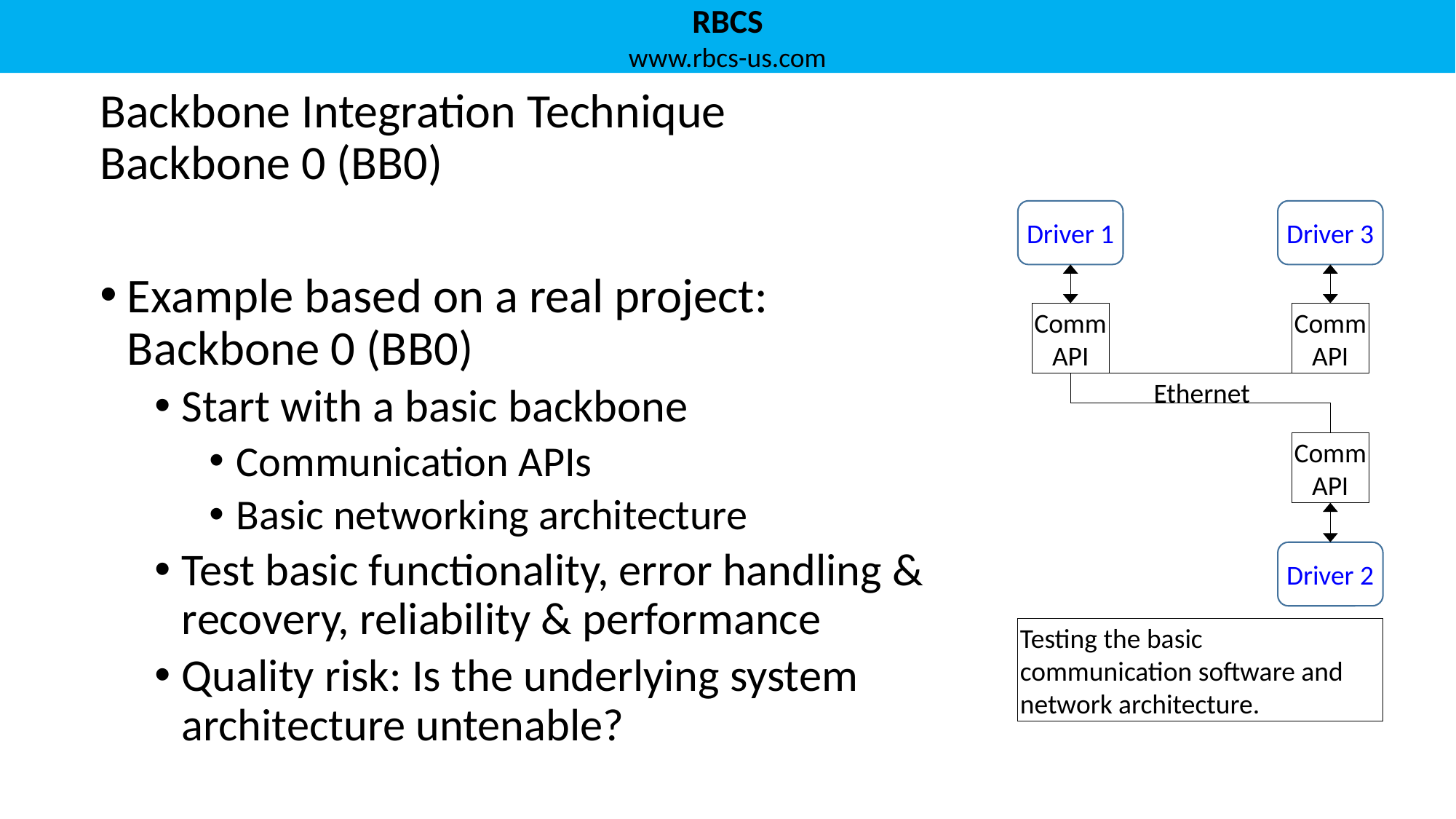

# Backbone Integration Technique Backbone 0 (BB0)

Example based on a real project: Backbone 0 (BB0)
Start with a basic backbone
Communication APIs
Basic networking architecture
Test basic functionality, error handling & recovery, reliability & performance
Quality risk: Is the underlying system architecture untenable?
Driver 1
Driver 3
Comm
API
Comm
API
Ethernet
Comm
API
Driver 2
Testing the basic communication software and network architecture.